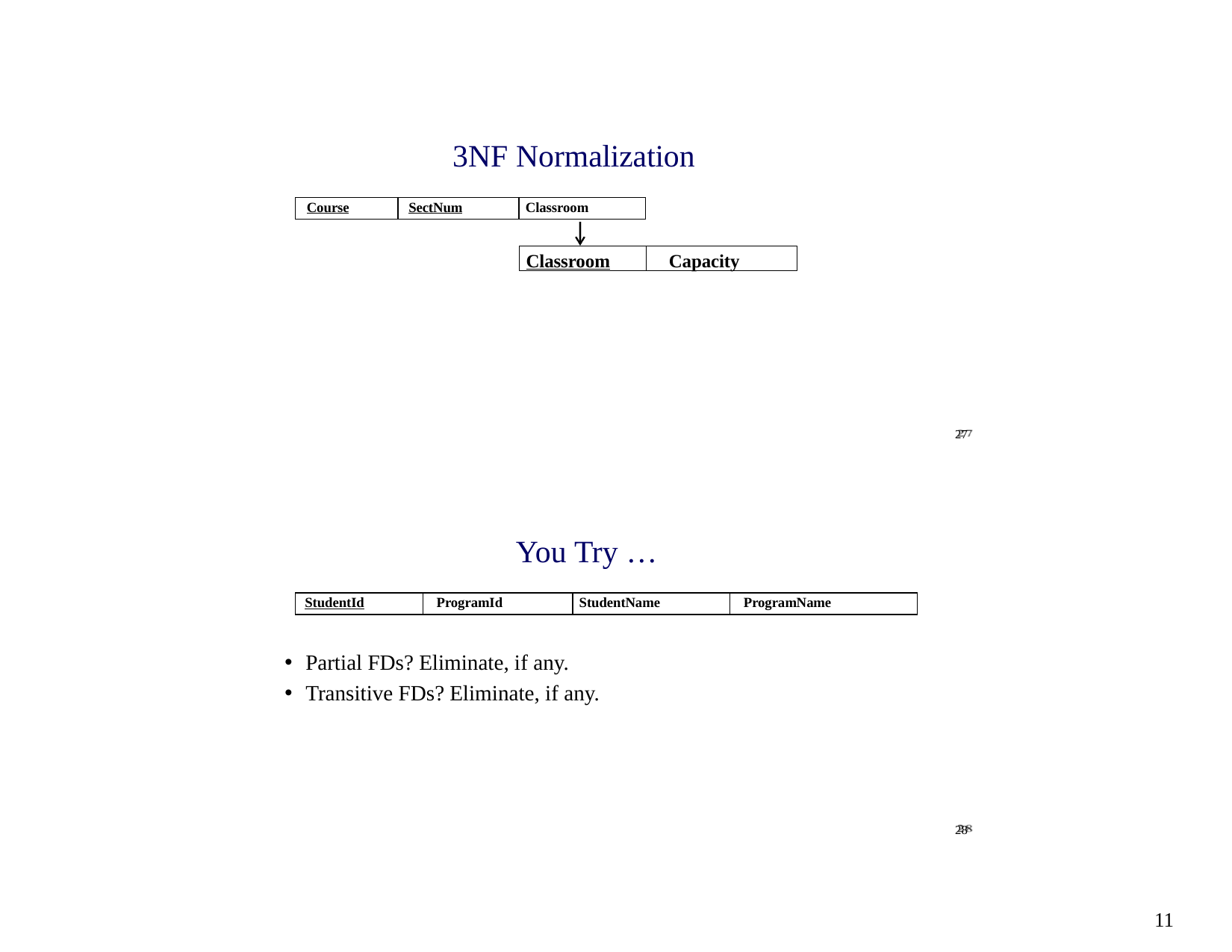

3NF Normalization
| Course | SectNum | Classroom |
| --- | --- | --- |

Classroom
Capacity

27
You Try …
| StudentId | ProgramId | StudentName | ProgramName |
| --- | --- | --- | --- |
Partial FDs? Eliminate, if any.
Transitive FDs? Eliminate, if any.

28
11